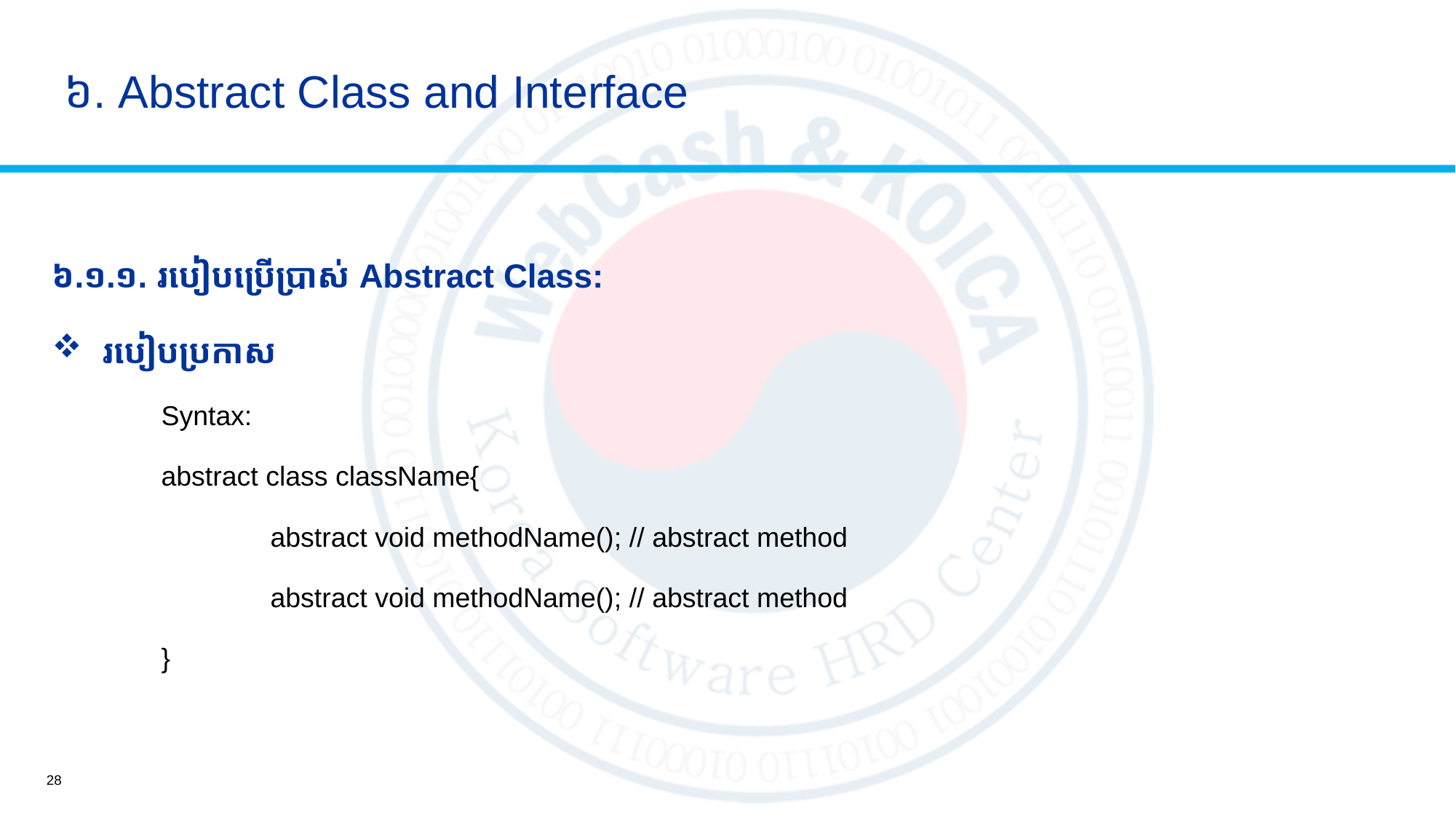

# ​ ៦. Abstract Class​ and Interface
៦.១.​​១.​ របៀបប្រើប្រាស់​ Abstract Class:
 របៀបប្រកាស
	Syntax:
	abstract class className{
		abstract void methodName(); // abstract method
		abstract void methodName(); // abstract method
	}
28